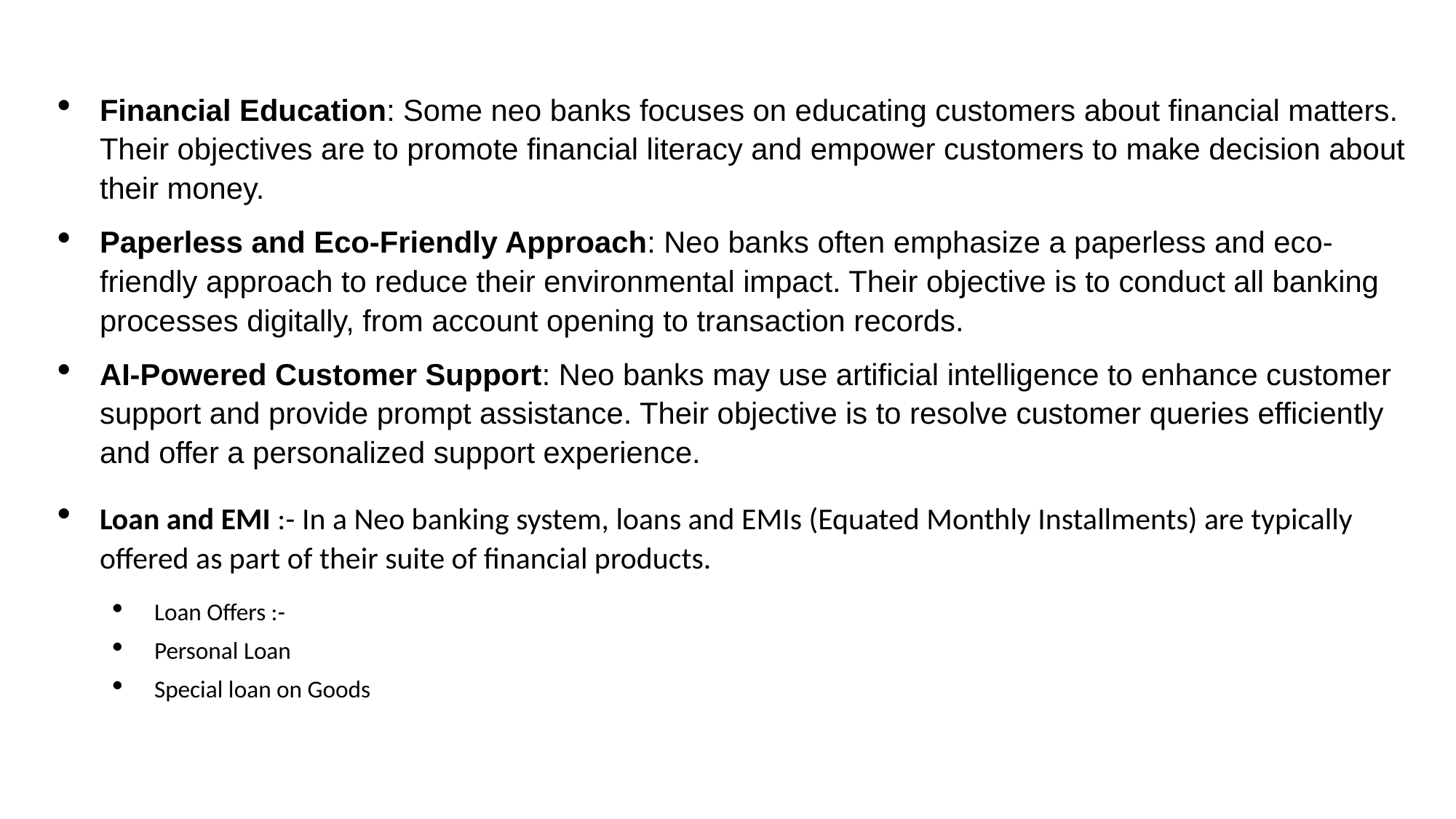

Financial Education: Some neo banks focuses on educating customers about financial matters. Their objectives are to promote financial literacy and empower customers to make decision about their money.
Paperless and Eco-Friendly Approach: Neo banks often emphasize a paperless and eco-friendly approach to reduce their environmental impact. Their objective is to conduct all banking processes digitally, from account opening to transaction records.
AI-Powered Customer Support: Neo banks may use artificial intelligence to enhance customer support and provide prompt assistance. Their objective is to resolve customer queries efficiently and offer a personalized support experience.
Loan and EMI :- In a Neo banking system, loans and EMIs (Equated Monthly Installments) are typically offered as part of their suite of financial products.
Loan Offers :-
Personal Loan
Special loan on Goods